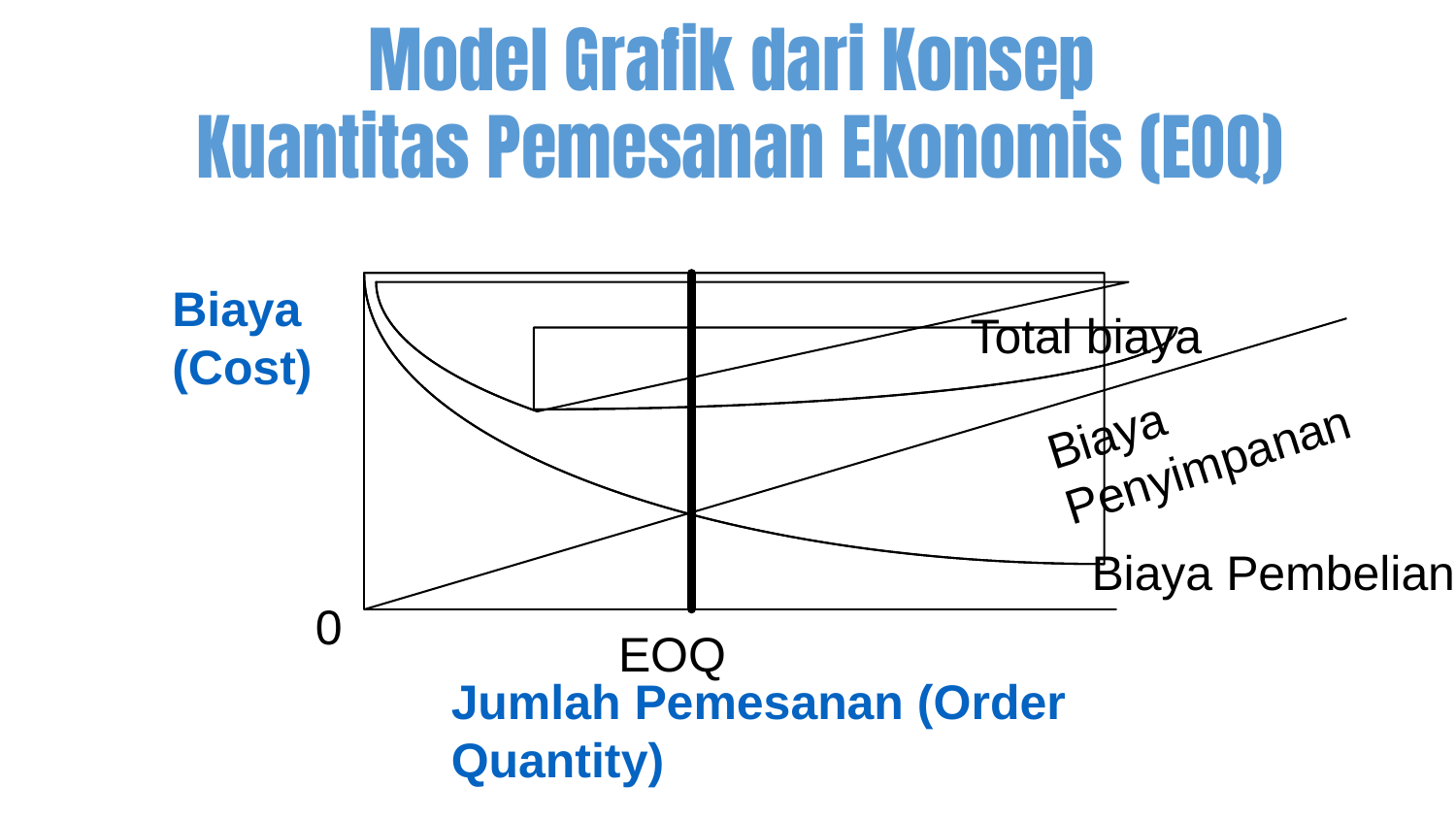

Model Grafik dari Konsep
Kuantitas Pemesanan Ekonomis (EOQ)
Biaya
(Cost)

Total biaya

Biaya Penyimpanan
Biaya Pembelian
0
EOQ
Jumlah Pemesanan (Order Quantity)